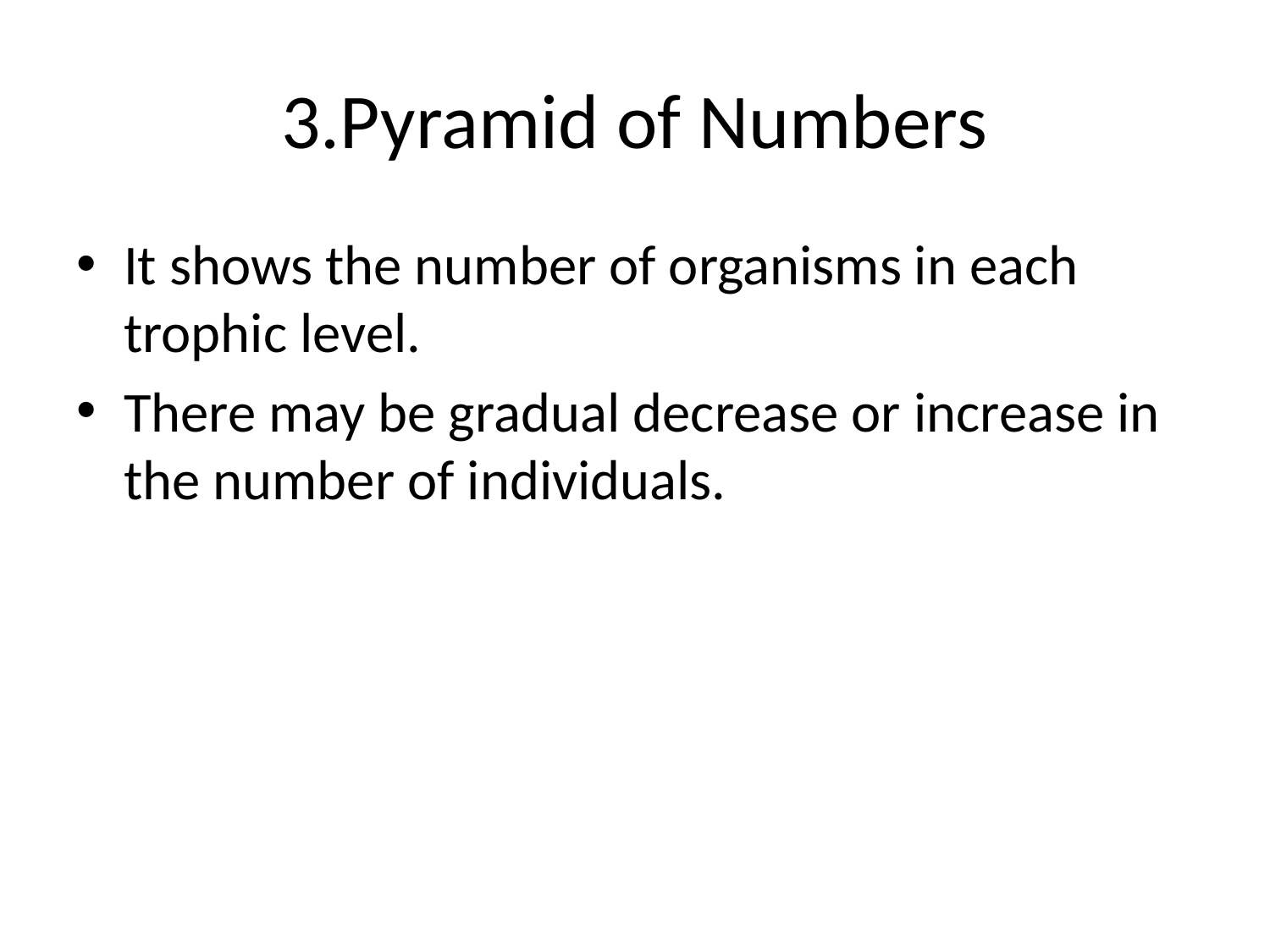

# 3.Pyramid of Numbers
It shows the number of organisms in each trophic level.
There may be gradual decrease or increase in the number of individuals.